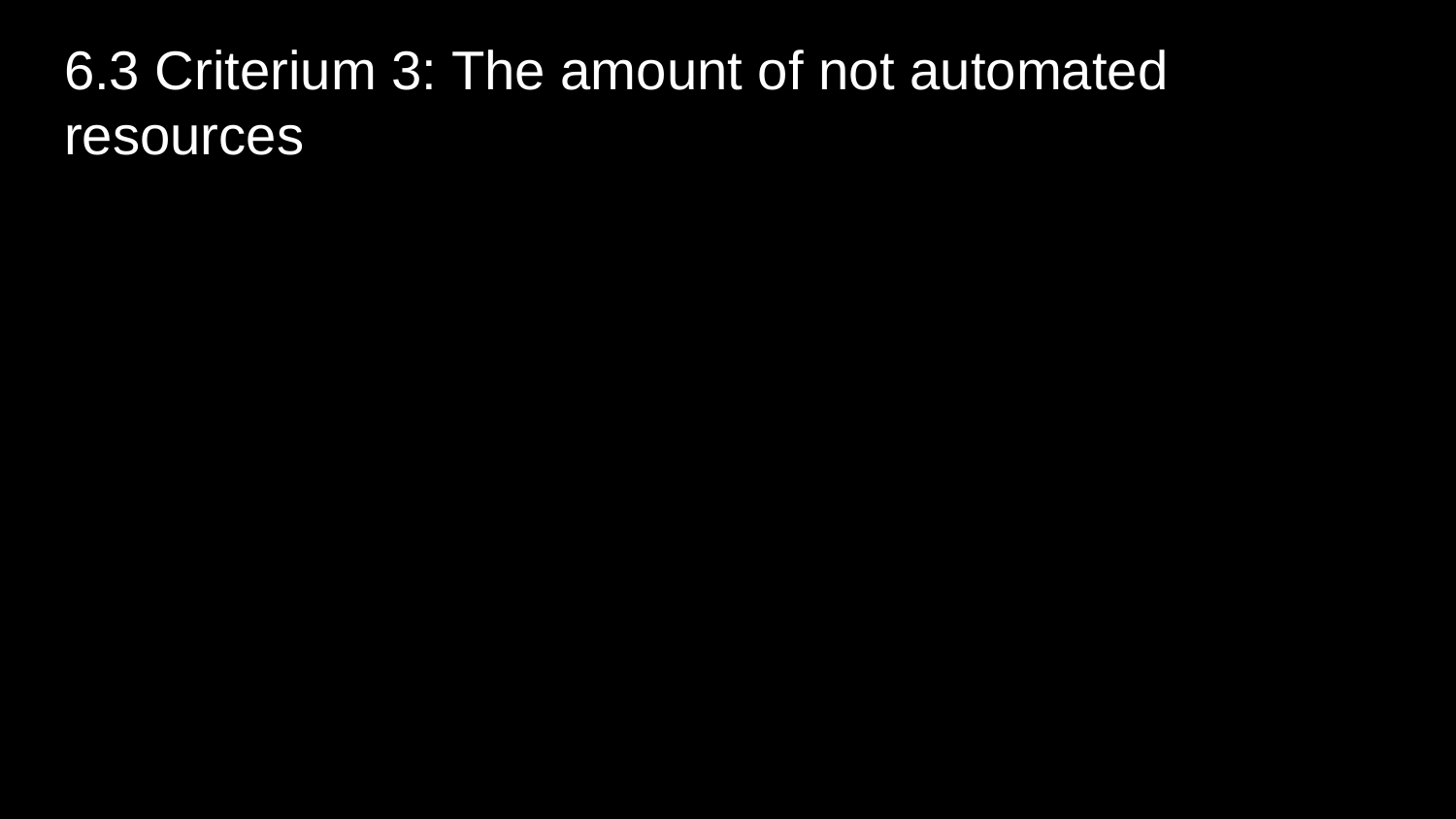

# 6.3 Criterium 3: The amount of not automated resources